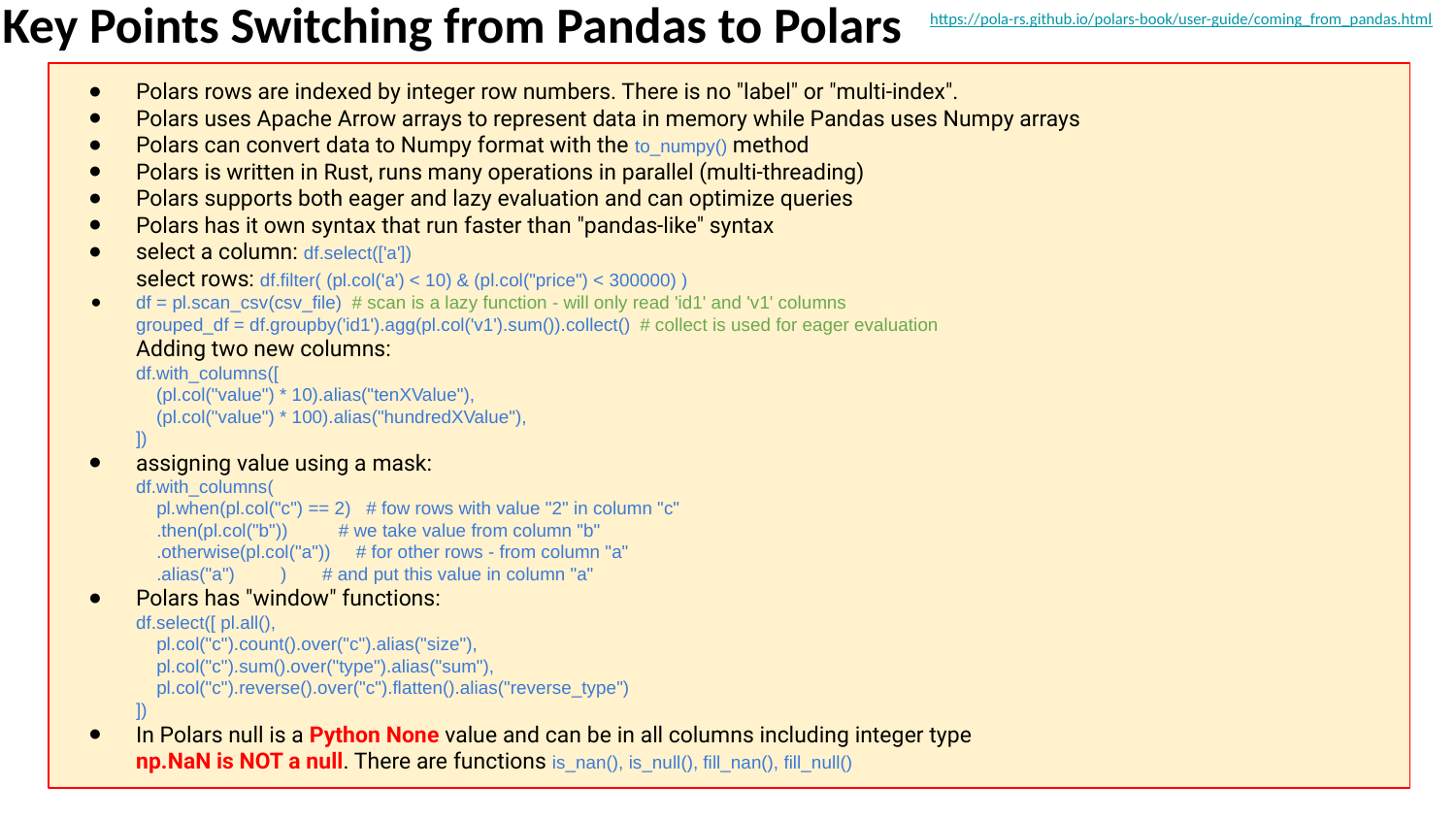

Key Points Switching from Pandas to Polars
https://pola-rs.github.io/polars-book/user-guide/coming_from_pandas.html
Polars rows are indexed by integer row numbers. There is no "label" or "multi-index".
Polars uses Apache Arrow arrays to represent data in memory while Pandas uses Numpy arrays
Polars can convert data to Numpy format with the to_numpy() method
Polars is written in Rust, runs many operations in parallel (multi-threading)
Polars supports both eager and lazy evaluation and can optimize queries
Polars has it own syntax that run faster than "pandas-like" syntax
select a column: df.select(['a'])
select rows: df.filter( (pl.col('a') < 10) & (pl.col("price") < 300000) )
df = pl.scan_csv(csv_file)  # scan is a lazy function - will only read 'id1' and 'v1' columns
grouped_df = df.groupby('id1').agg(pl.col('v1').sum()).collect()  # collect is used for eager evaluation
Adding two new columns:
df.with_columns([
    (pl.col("value") * 10).alias("tenXValue"),
    (pl.col("value") * 100).alias("hundredXValue"),
])
assigning value using a mask:
df.with_columns(
    pl.when(pl.col("c") == 2)   # fow rows with value "2" in column "c"
    .then(pl.col("b"))          # we take value from column "b"
    .otherwise(pl.col("a"))     # for other rows - from column "a"
    .alias("a")         )       # and put this value in column "a"
Polars has "window" functions:
df.select([ pl.all(),
    pl.col("c").count().over("c").alias("size"),
    pl.col("c").sum().over("type").alias("sum"),
    pl.col("c").reverse().over("c").flatten().alias("reverse_type")
])
In Polars null is a Python None value and can be in all columns including integer type
np.NaN is NOT a null. There are functions is_nan(), is_null(), fill_nan(), fill_null()